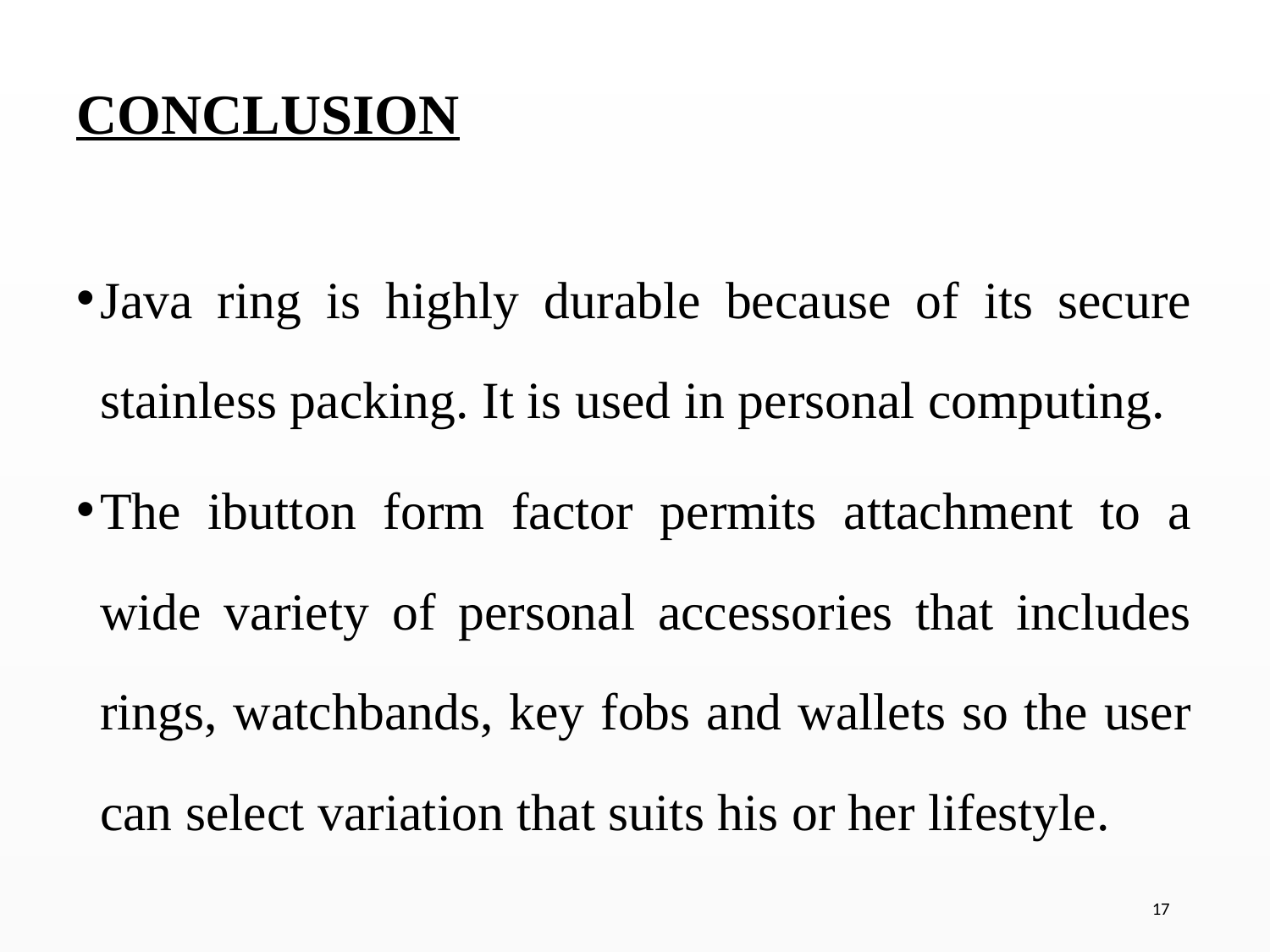

# CONCLUSION
Java ring is highly durable because of its secure stainless packing. It is used in personal computing.
The ibutton form factor permits attachment to a wide variety of personal accessories that includes rings, watchbands, key fobs and wallets so the user can select variation that suits his or her lifestyle.

17